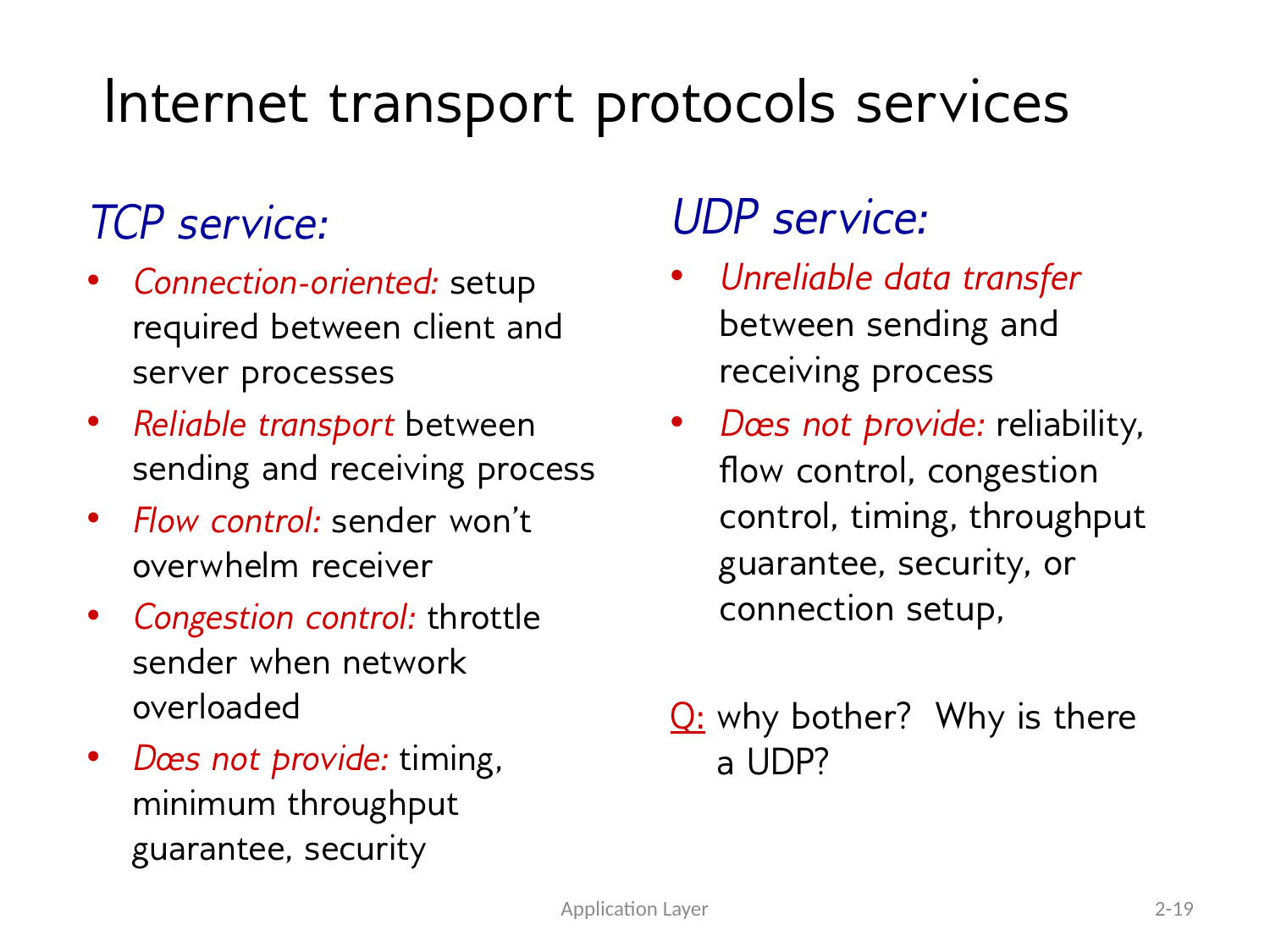

# Internet transport protocols services
UDP service:
Unreliable data transfer between sending and receiving process
Does not provide: reliability, flow control, congestion control, timing, throughput guarantee, security, or connection setup,

Q: why bother?  Why is there a UDP?
TCP service:
Connection-oriented: setup required between client and server processes
Reliable transport between sending and receiving process
Flow control: sender won’t overwhelm receiver
Congestion control: throttle sender when network overloaded
Does not provide: timing, minimum throughput guarantee, security

Application Layer
2-19